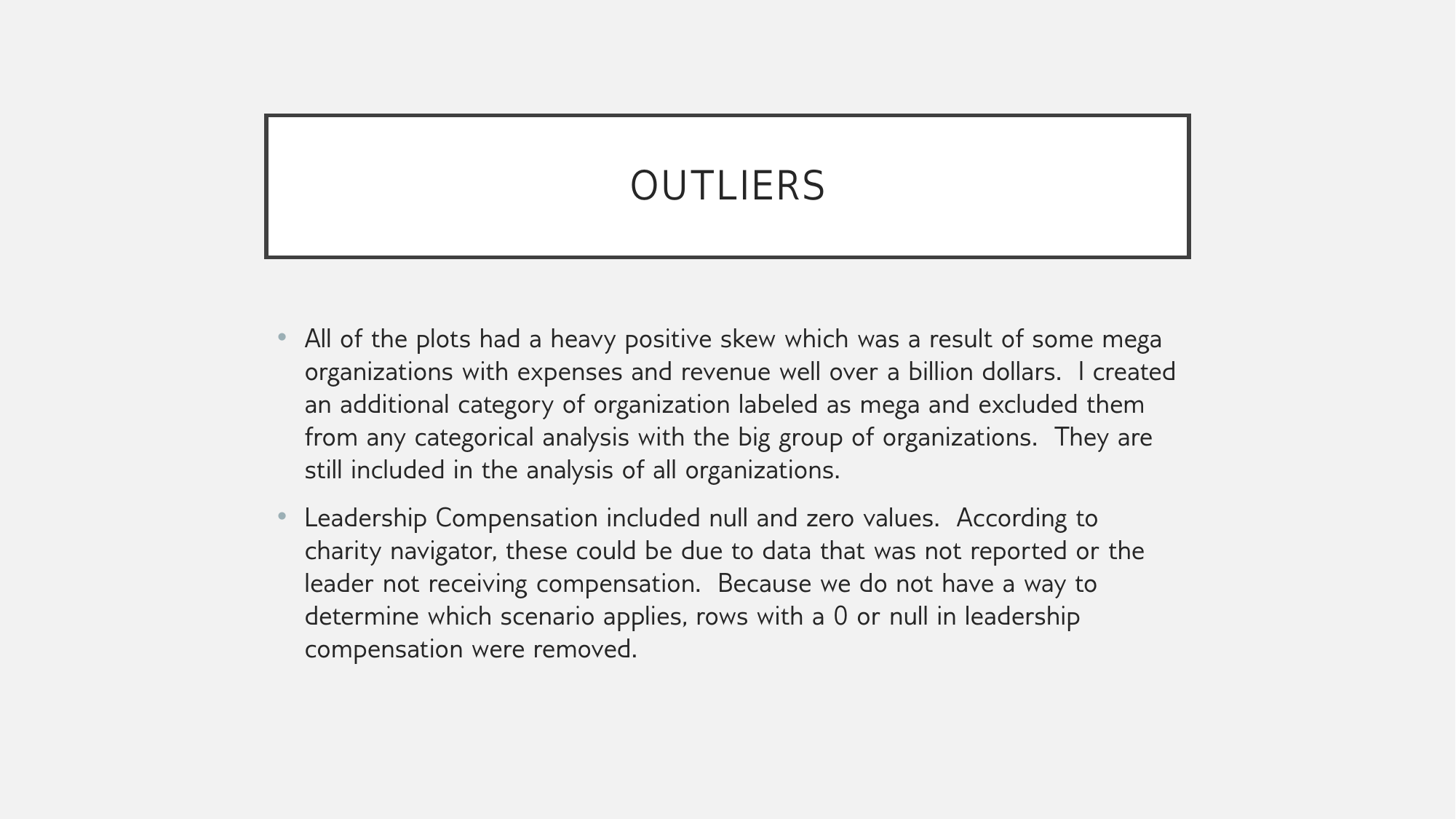

# Outliers
All of the plots had a heavy positive skew which was a result of some mega organizations with expenses and revenue well over a billion dollars.  I created an additional category of organization labeled as mega and excluded them from any categorical analysis with the big group of organizations.  They are still included in the analysis of all organizations.
Leadership Compensation included null and zero values.  According to charity navigator, these could be due to data that was not reported or the leader not receiving compensation.  Because we do not have a way to determine which scenario applies, rows with a 0 or null in leadership compensation were removed.